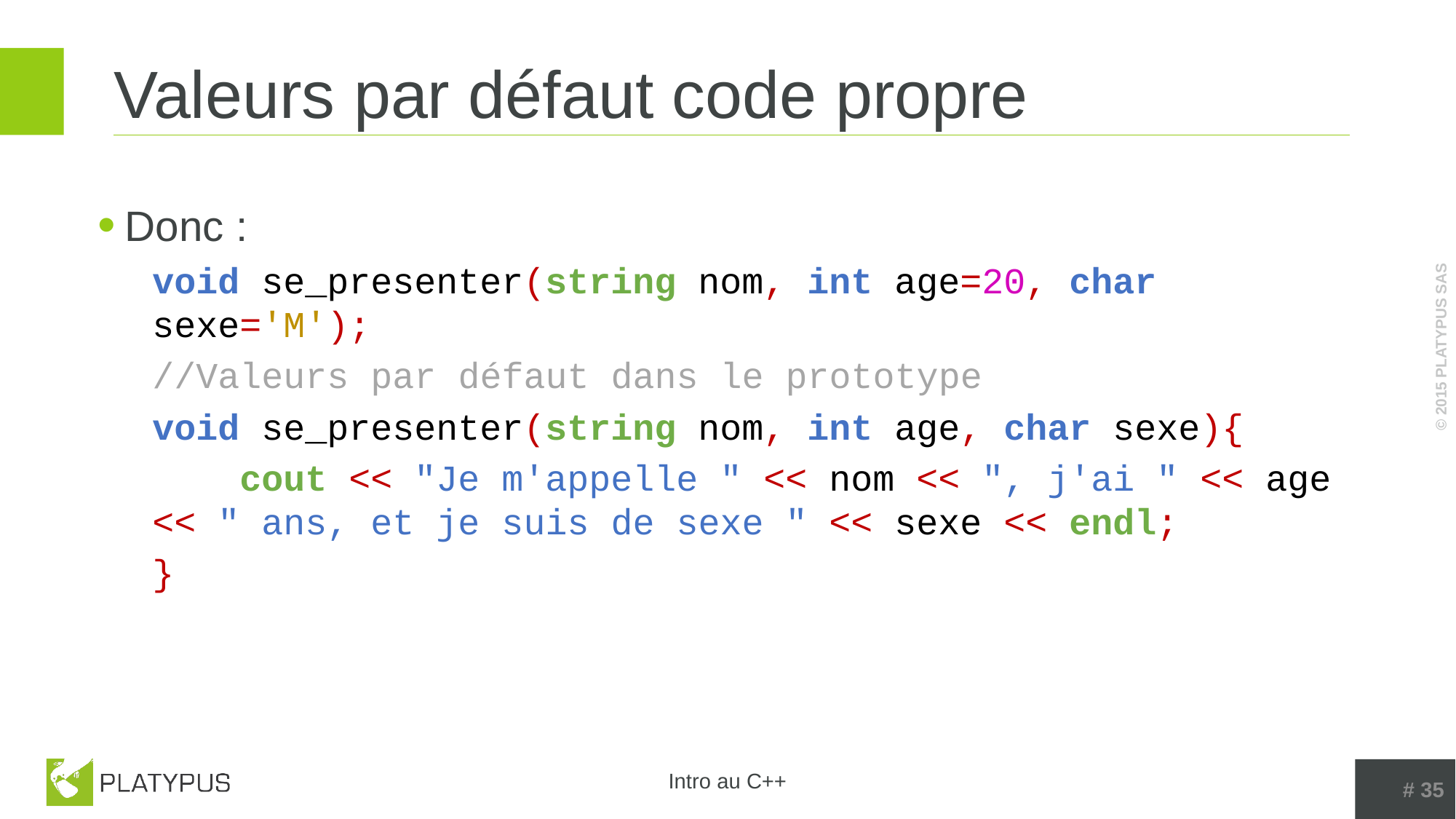

# Valeurs par défaut code propre
Donc :
void se_presenter(string nom, int age=20, char sexe='M');
//Valeurs par défaut dans le prototype
void se_presenter(string nom, int age, char sexe){
    cout << "Je m'appelle " << nom << ", j'ai " << age << " ans, et je suis de sexe " << sexe << endl;
}

# 35
Intro au C++